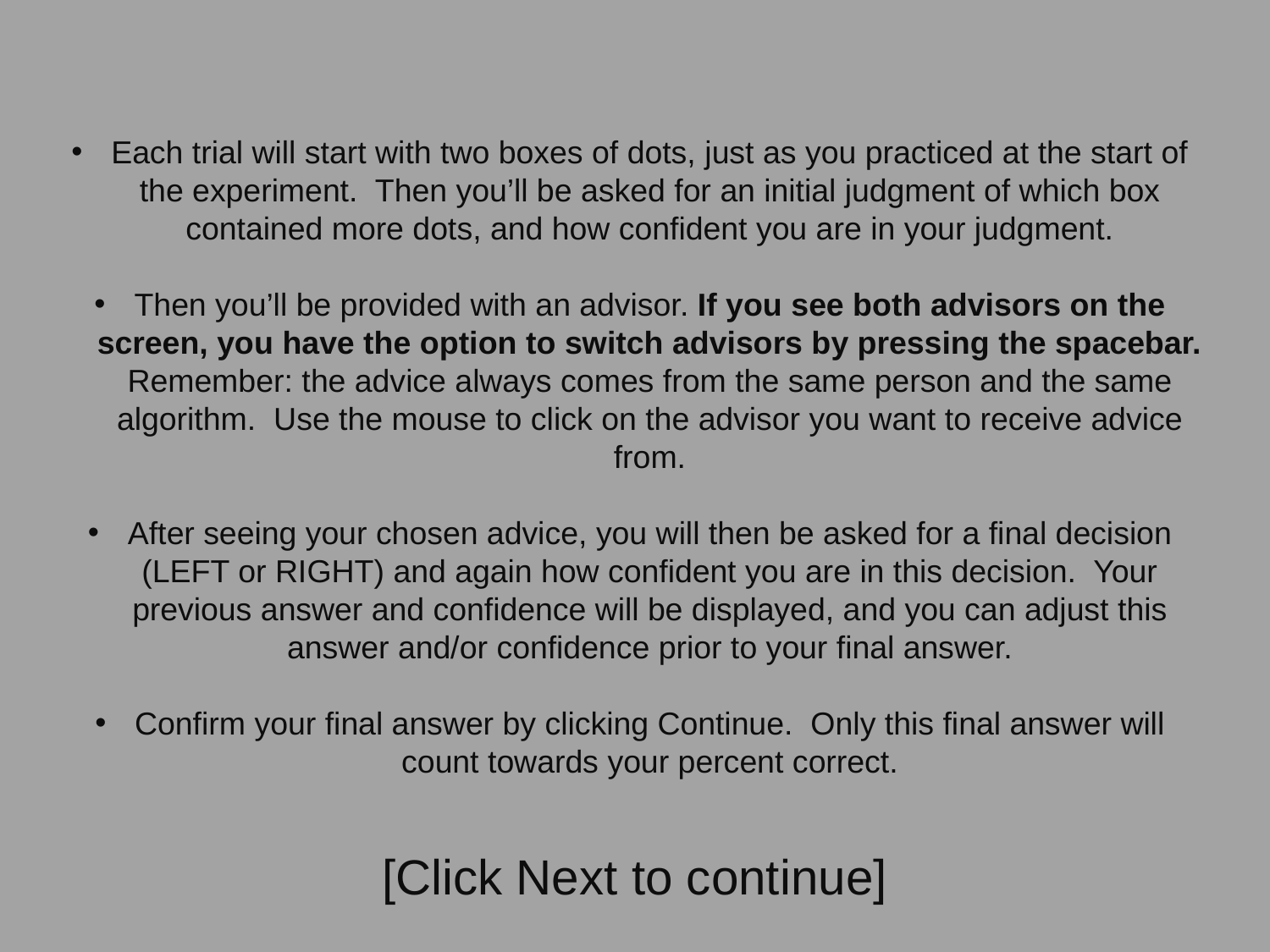

Each trial will start with two boxes of dots, just as you practiced at the start of the experiment.  Then you’ll be asked for an initial judgment of which box contained more dots, and how confident you are in your judgment.

Then you’ll be provided with an advisor. If you see both advisors on the screen, you have the option to switch advisors by pressing the spacebar. Remember: the advice always comes from the same person and the same algorithm.  Use the mouse to click on the advisor you want to receive advice from.

After seeing your chosen advice, you will then be asked for a final decision (LEFT or RIGHT) and again how confident you are in this decision.  Your previous answer and confidence will be displayed, and you can adjust this answer and/or confidence prior to your final answer.

Confirm your final answer by clicking Continue.  Only this final answer will count towards your percent correct.
[Click Next to continue]